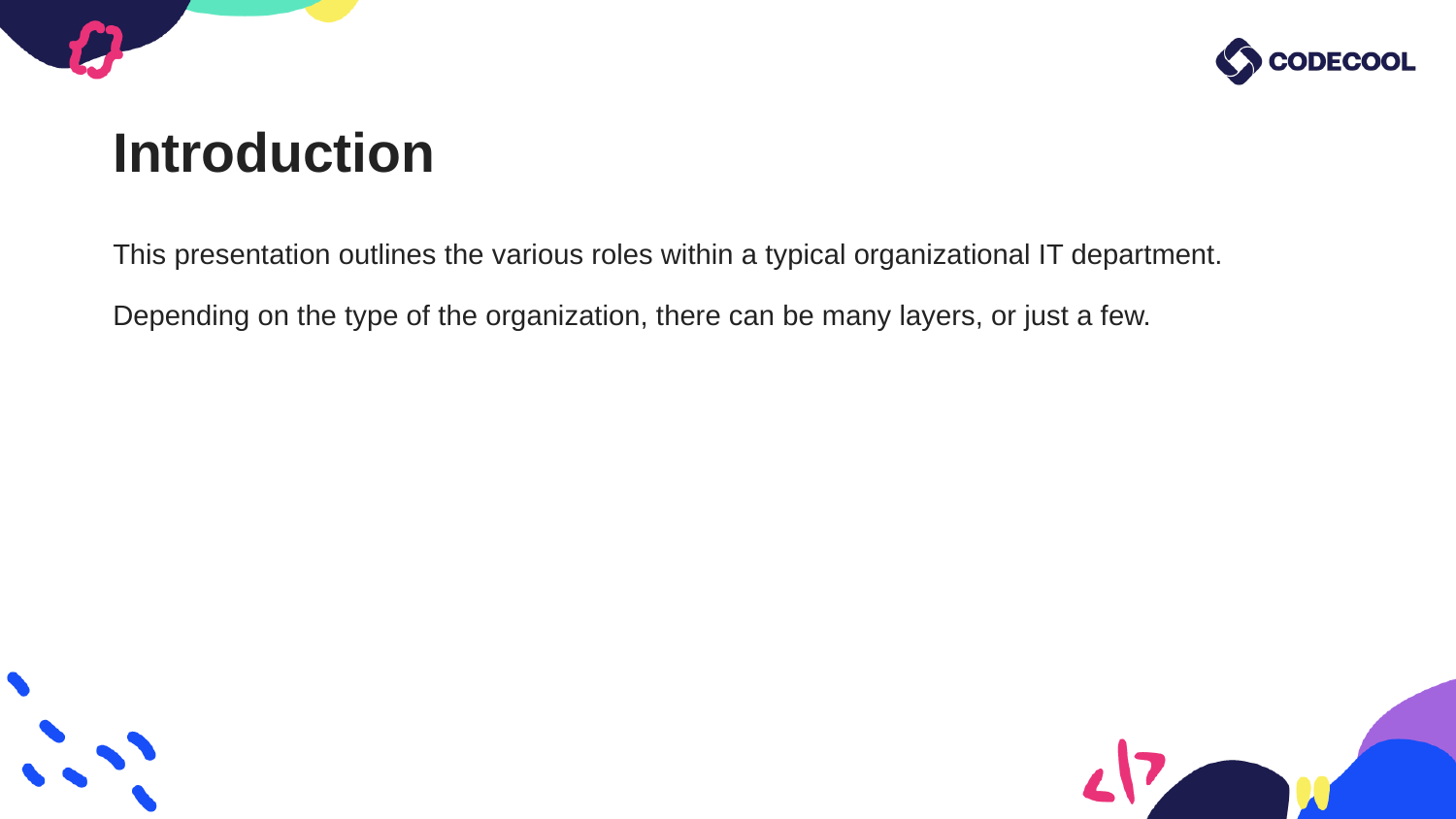

# Introduction
This presentation outlines the various roles within a typical organizational IT department.
Depending on the type of the organization, there can be many layers, or just a few.